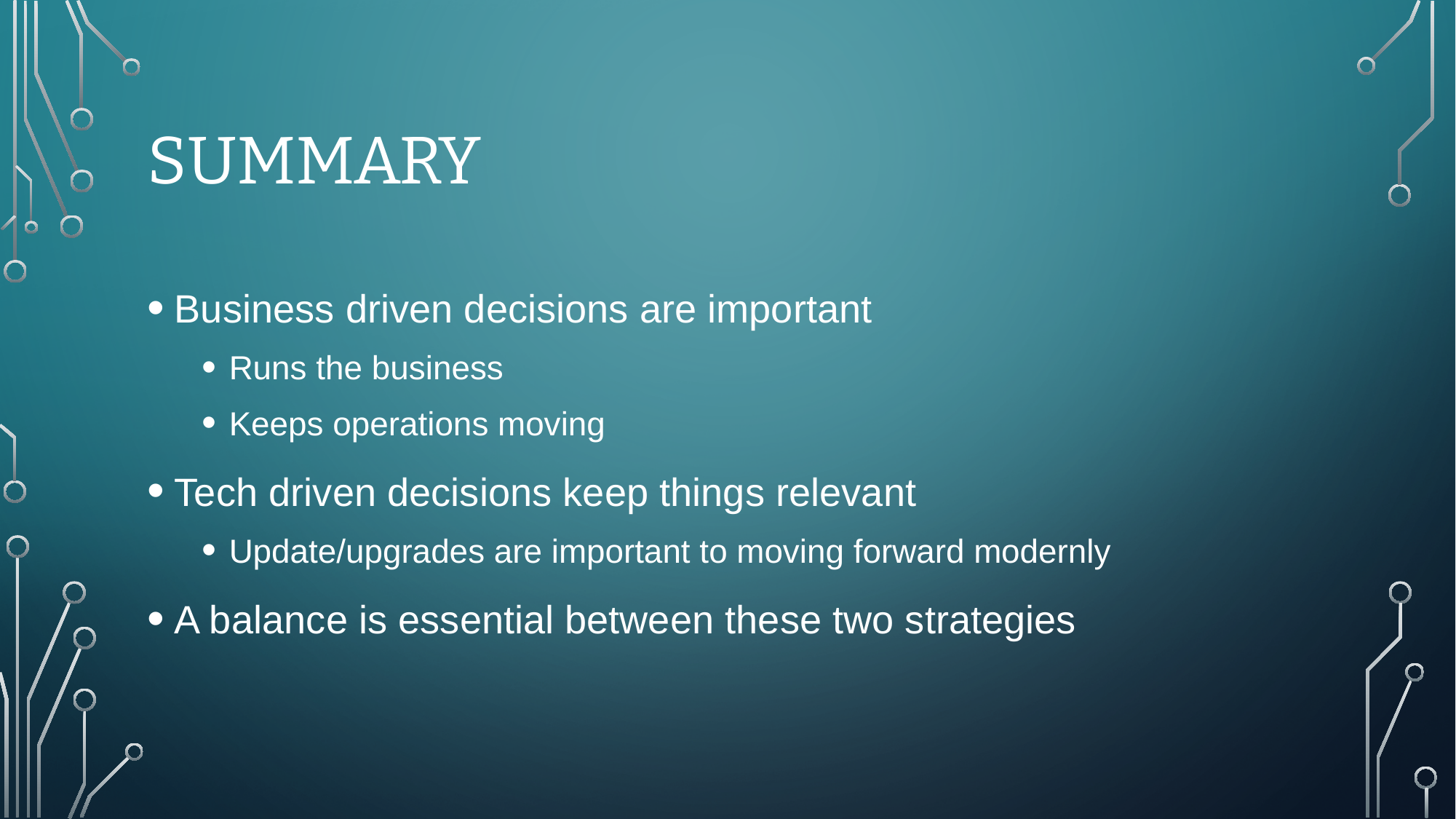

# Summary
Business driven decisions are important
Runs the business
Keeps operations moving
Tech driven decisions keep things relevant
Update/upgrades are important to moving forward modernly
A balance is essential between these two strategies